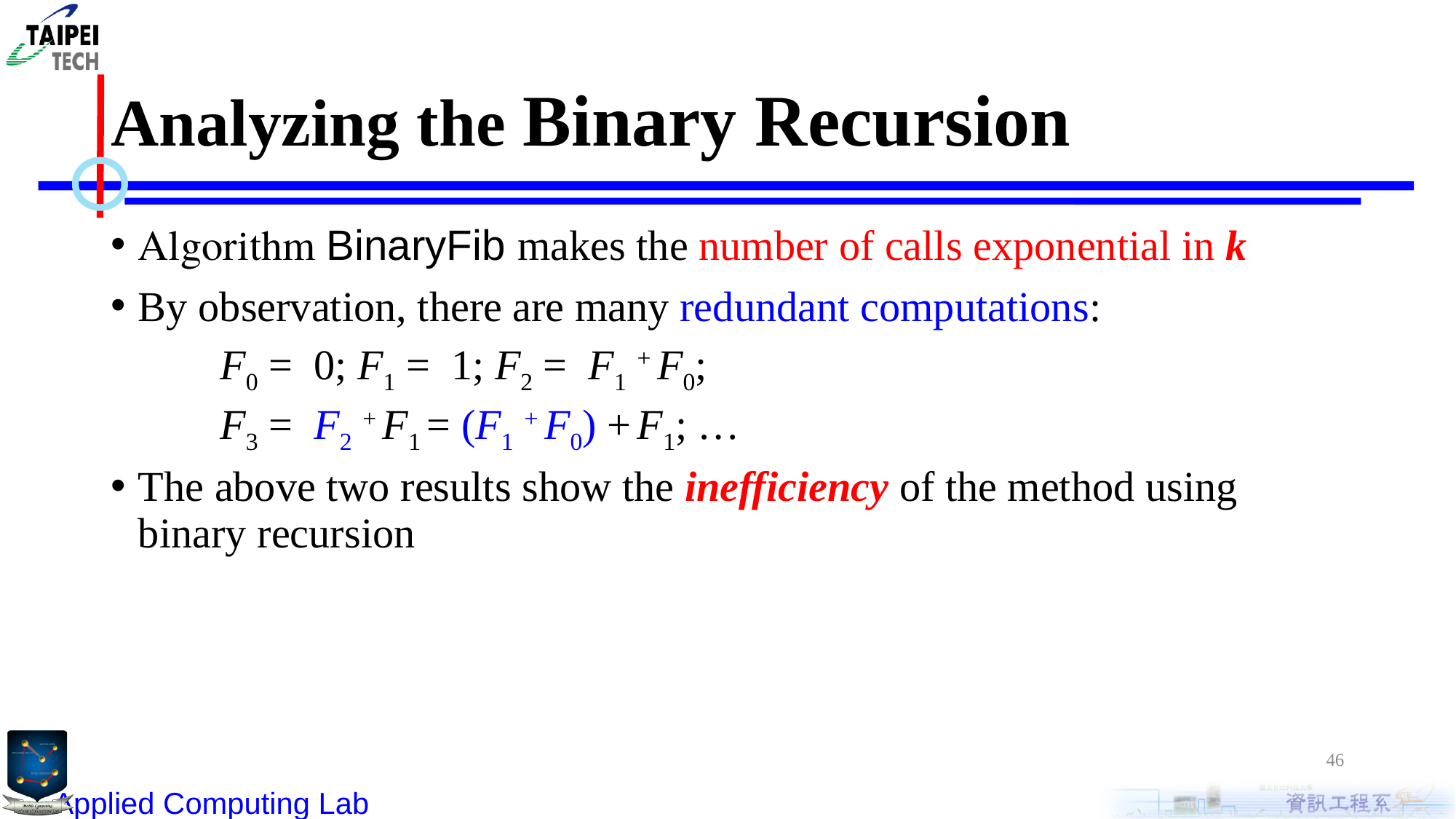

# Analyzing the Binary Recursion
Algorithm BinaryFib makes the number of calls exponential in k
By observation, there are many redundant computations:
F0 =  0; F1 =  1; F2 =  F1 + F0;
F3 =  F2 + F1 = (F1 + F0) + F1; …
The above two results show the inefficiency of the method using binary recursion
46